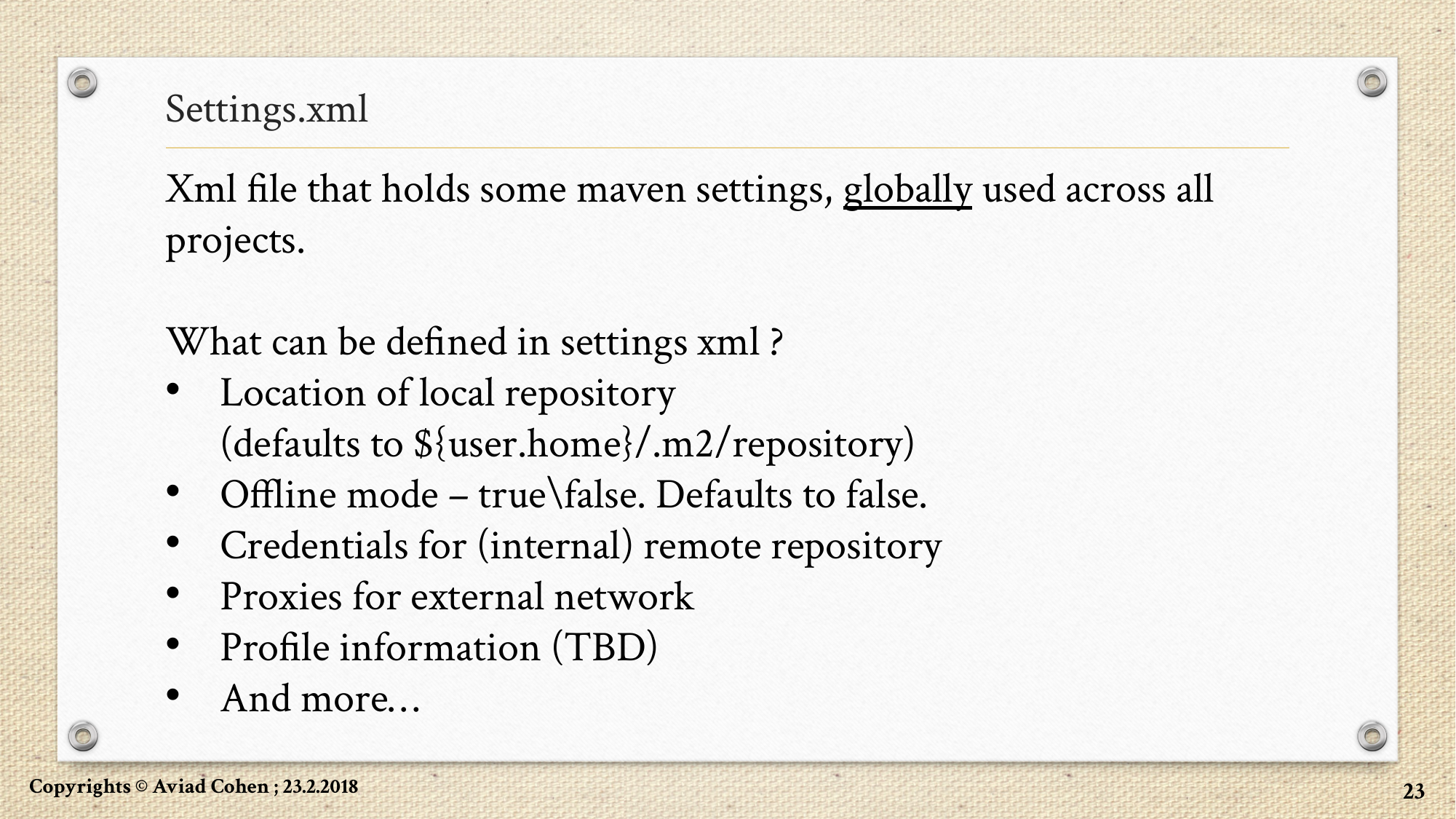

# Settings.xml
Xml file that holds some maven settings, globally used across all projects.

What can be defined in settings xml ?
Location of local repository
(defaults to ${user.home}/.m2/repository)
Offline mode – true\false. Defaults to false.
Credentials for (internal) remote repository
Proxies for external network
Profile information (TBD)
And more…
Copyrights © Aviad Cohen ; 23.2.2018
23